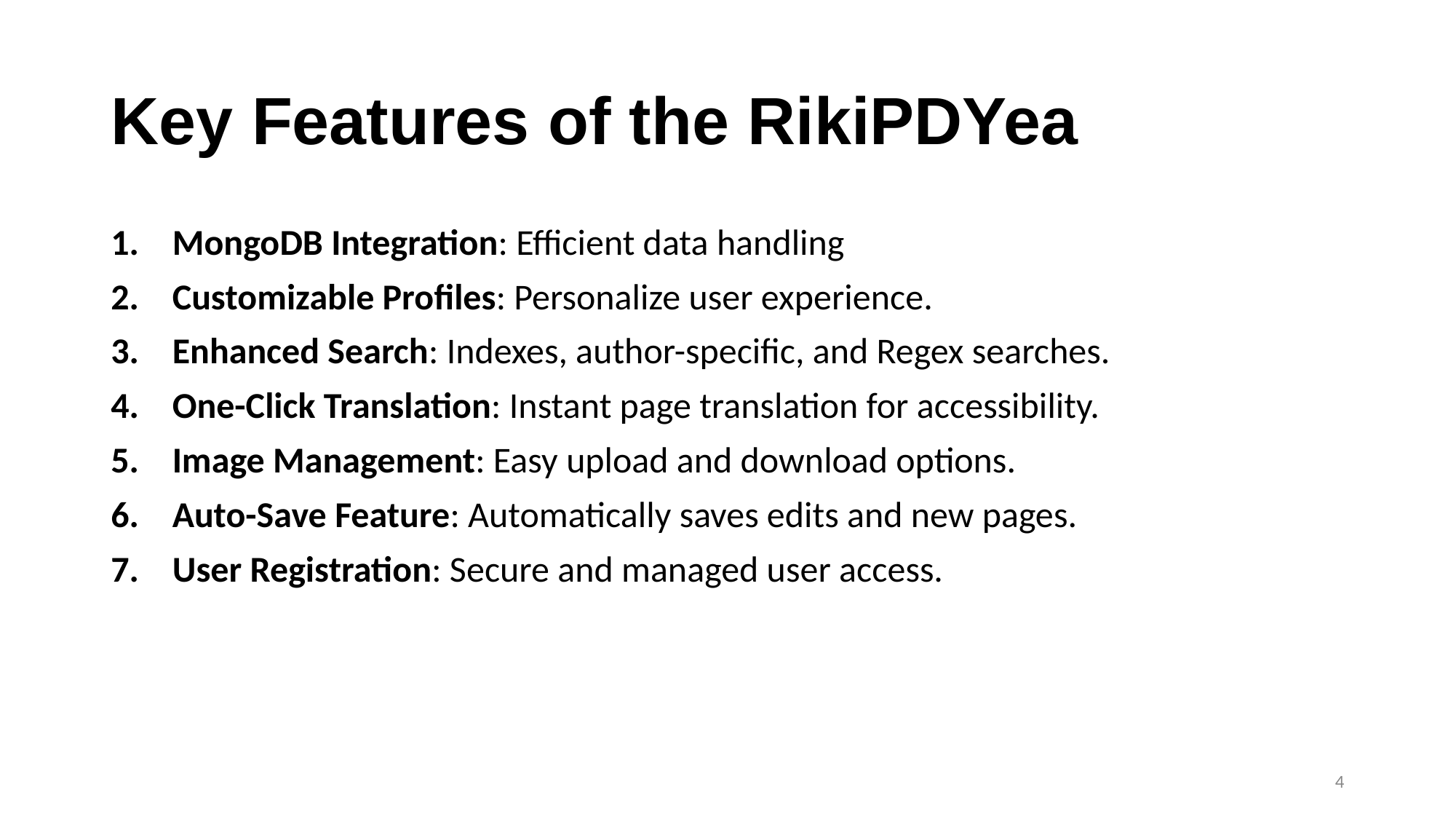

# Key Features of the RikiPDYea
MongoDB Integration: Efficient data handling
Customizable Profiles: Personalize user experience.
Enhanced Search: Indexes, author-specific, and Regex searches.
One-Click Translation: Instant page translation for accessibility.
Image Management: Easy upload and download options.
Auto-Save Feature: Automatically saves edits and new pages.
User Registration: Secure and managed user access.
4